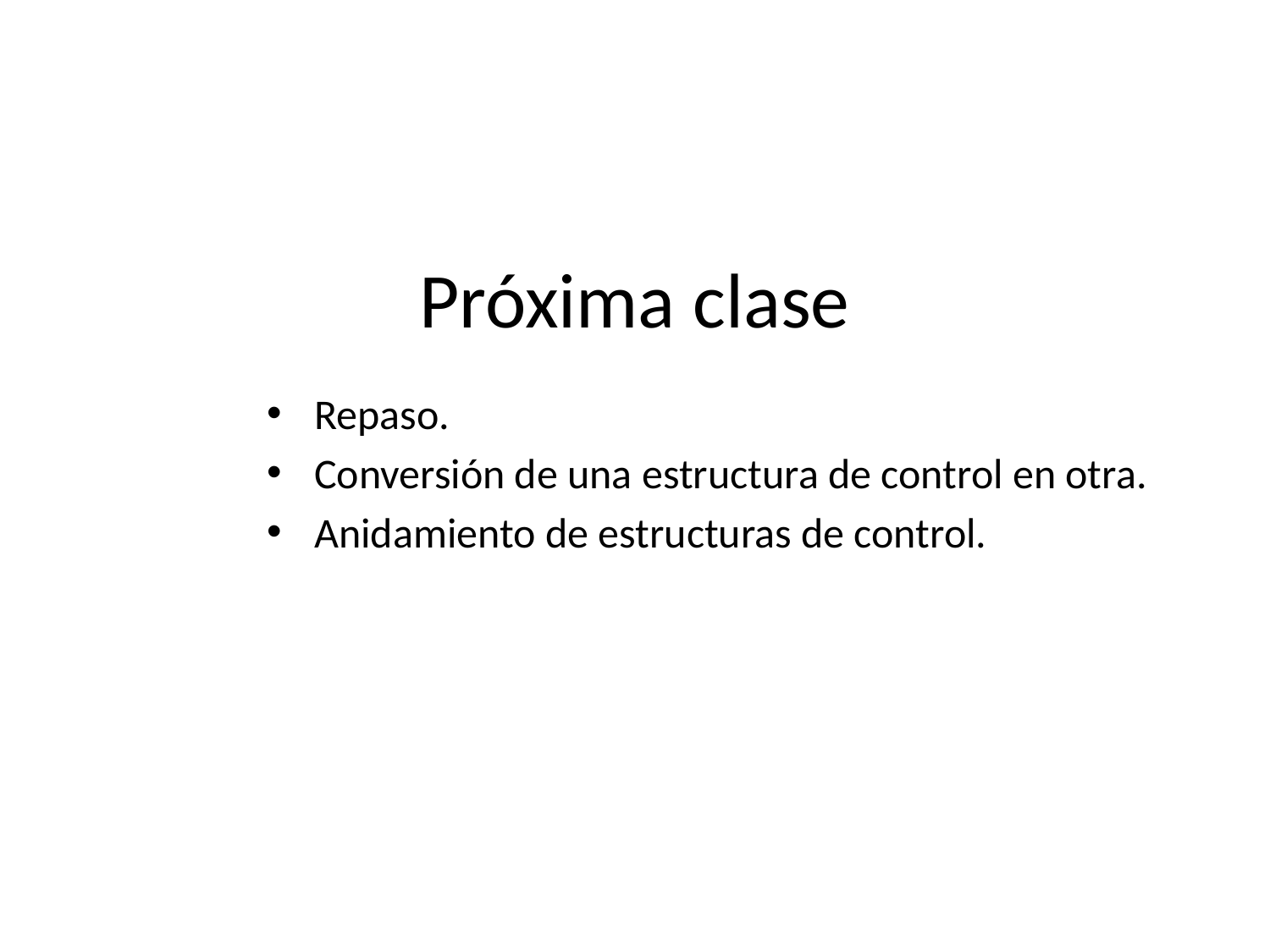

# Próxima clase
Repaso.
Conversión de una estructura de control en otra.
Anidamiento de estructuras de control.